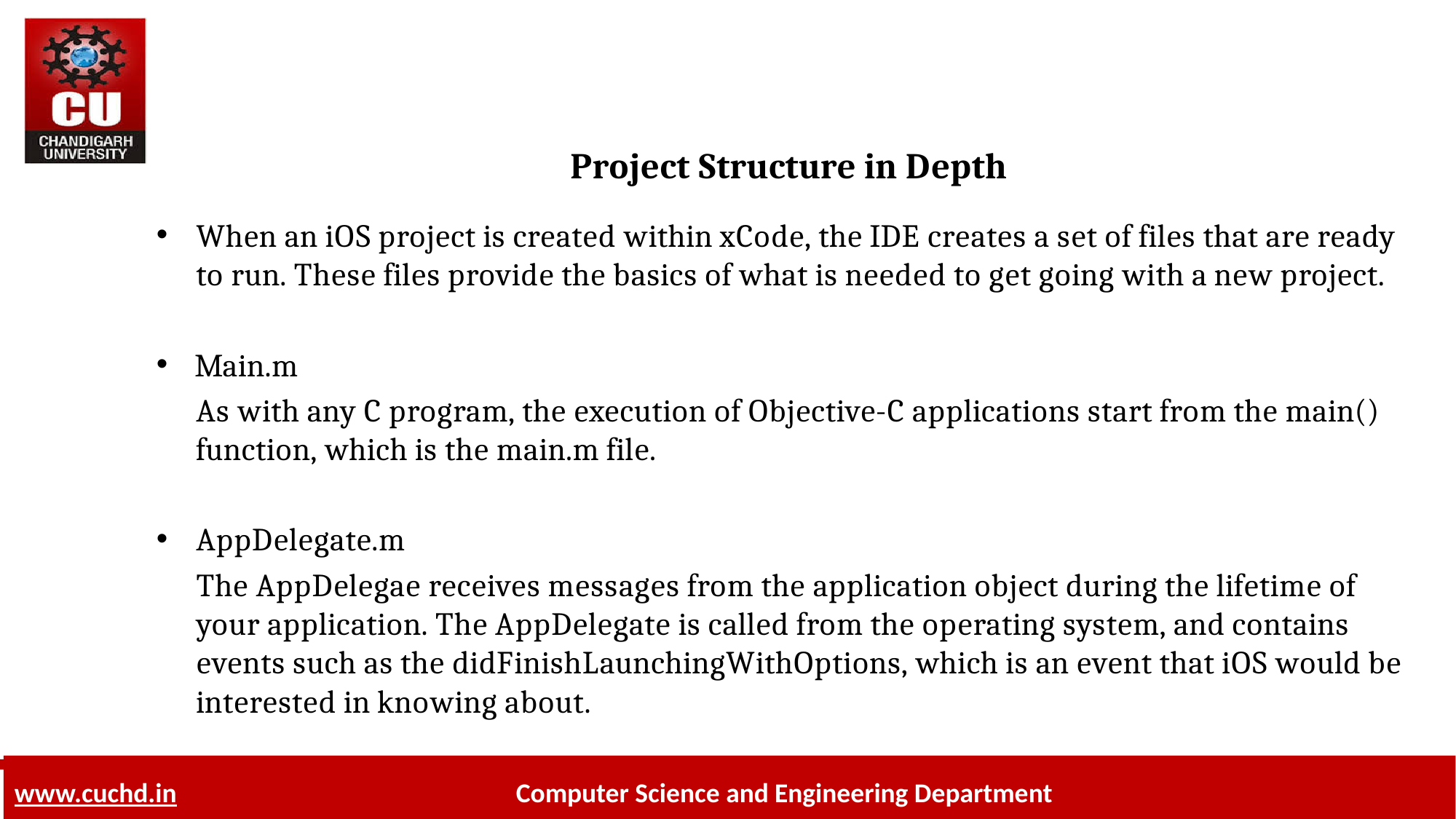

# Project Structure in Depth
When an iOS project is created within xCode, the IDE creates a set of files that are ready to run. These files provide the basics of what is needed to get going with a new project.

Main.m
	As with any C program, the execution of Objective-C applications start from the main() function, which is the main.m file.

AppDelegate.m
		The AppDelegae receives messages from the application object during the lifetime of your application. The AppDelegate is called from the operating system, and contains events such as the didFinishLaunchingWithOptions, which is an event that iOS would be interested in knowing about.